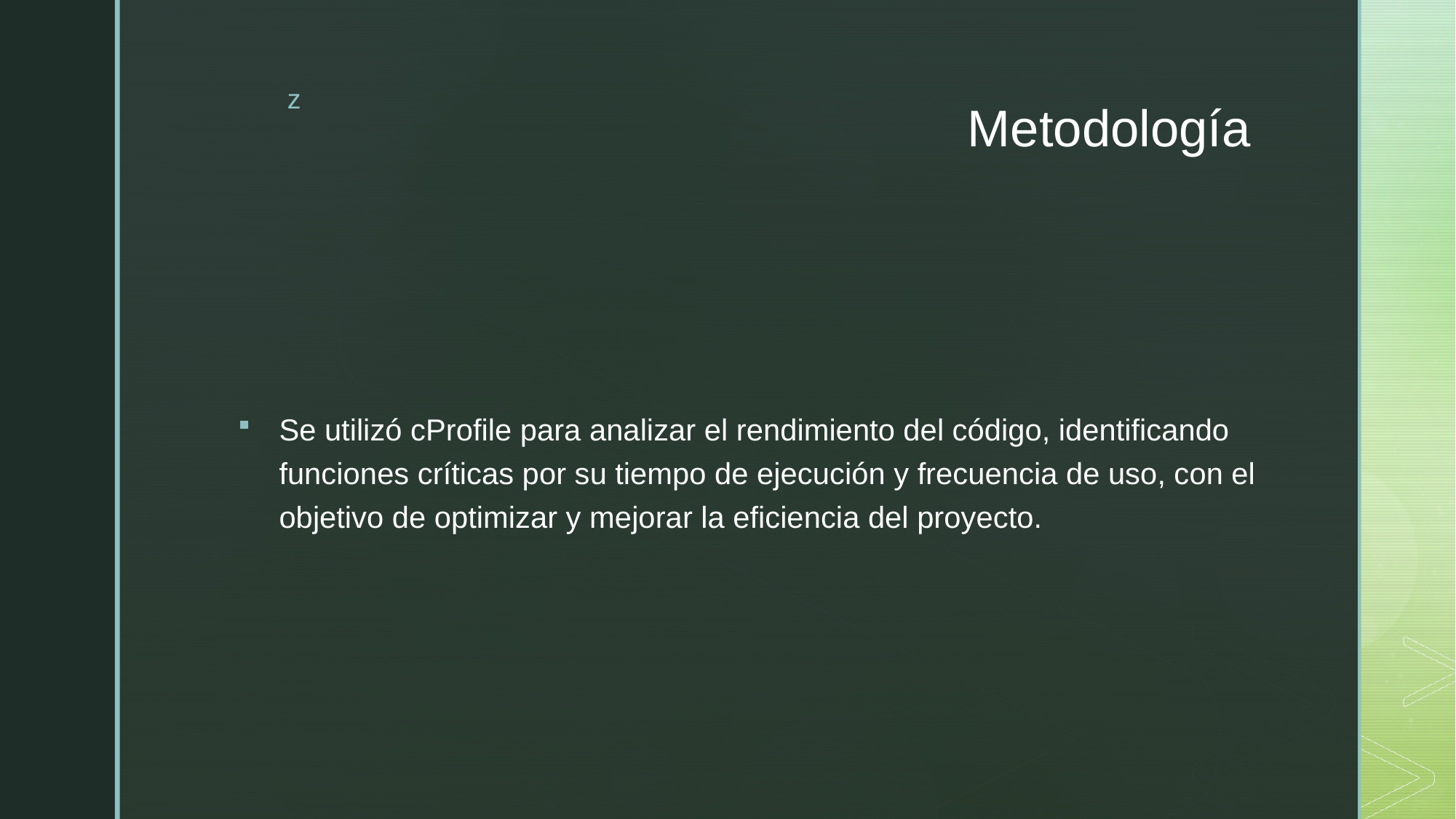

# Metodología
Se utilizó cProfile para analizar el rendimiento del código, identificando funciones críticas por su tiempo de ejecución y frecuencia de uso, con el objetivo de optimizar y mejorar la eficiencia del proyecto.